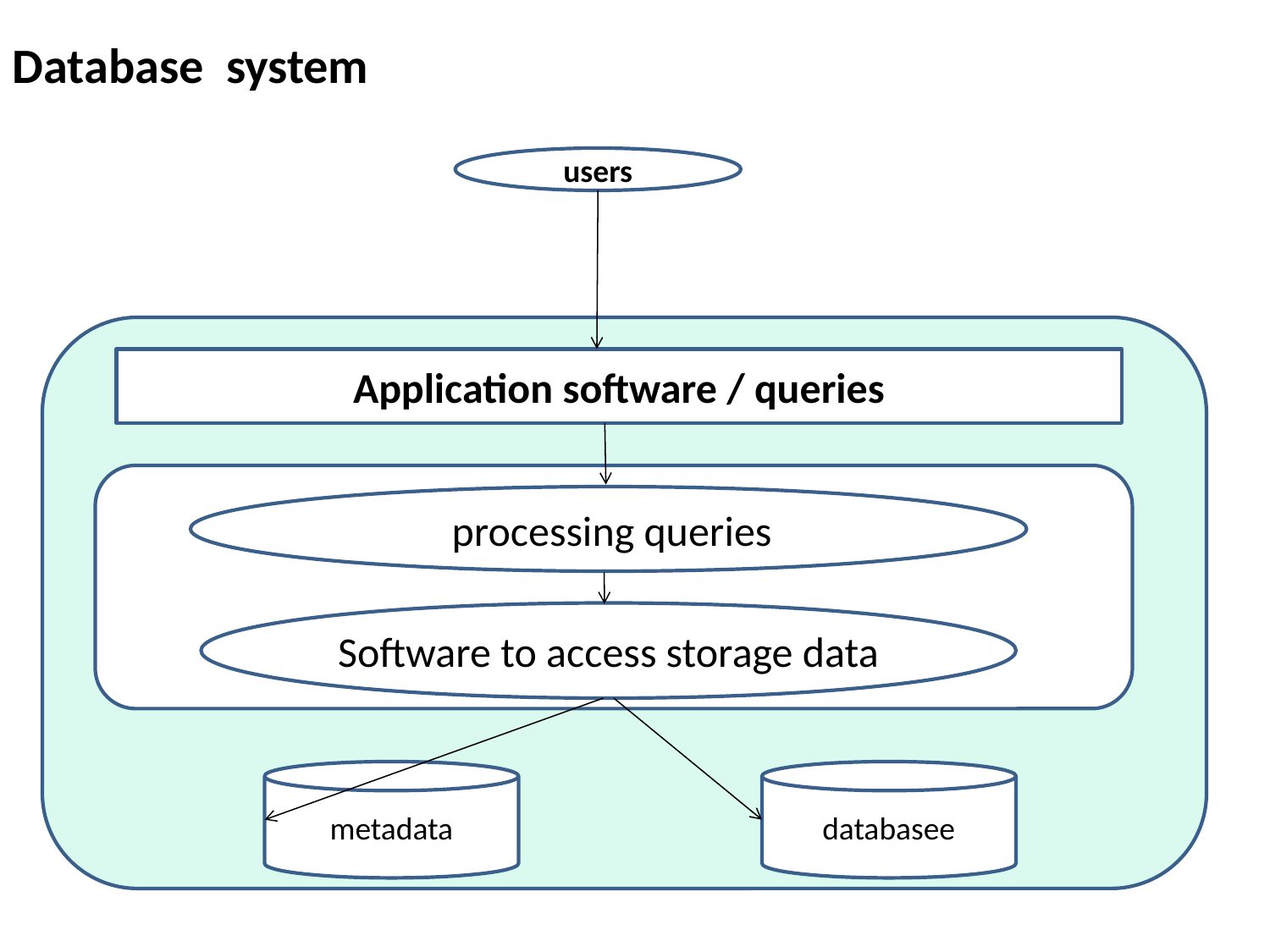

Database  system
users

Application software / queries

 processing queries
Software to access storage data
metadata
databasee